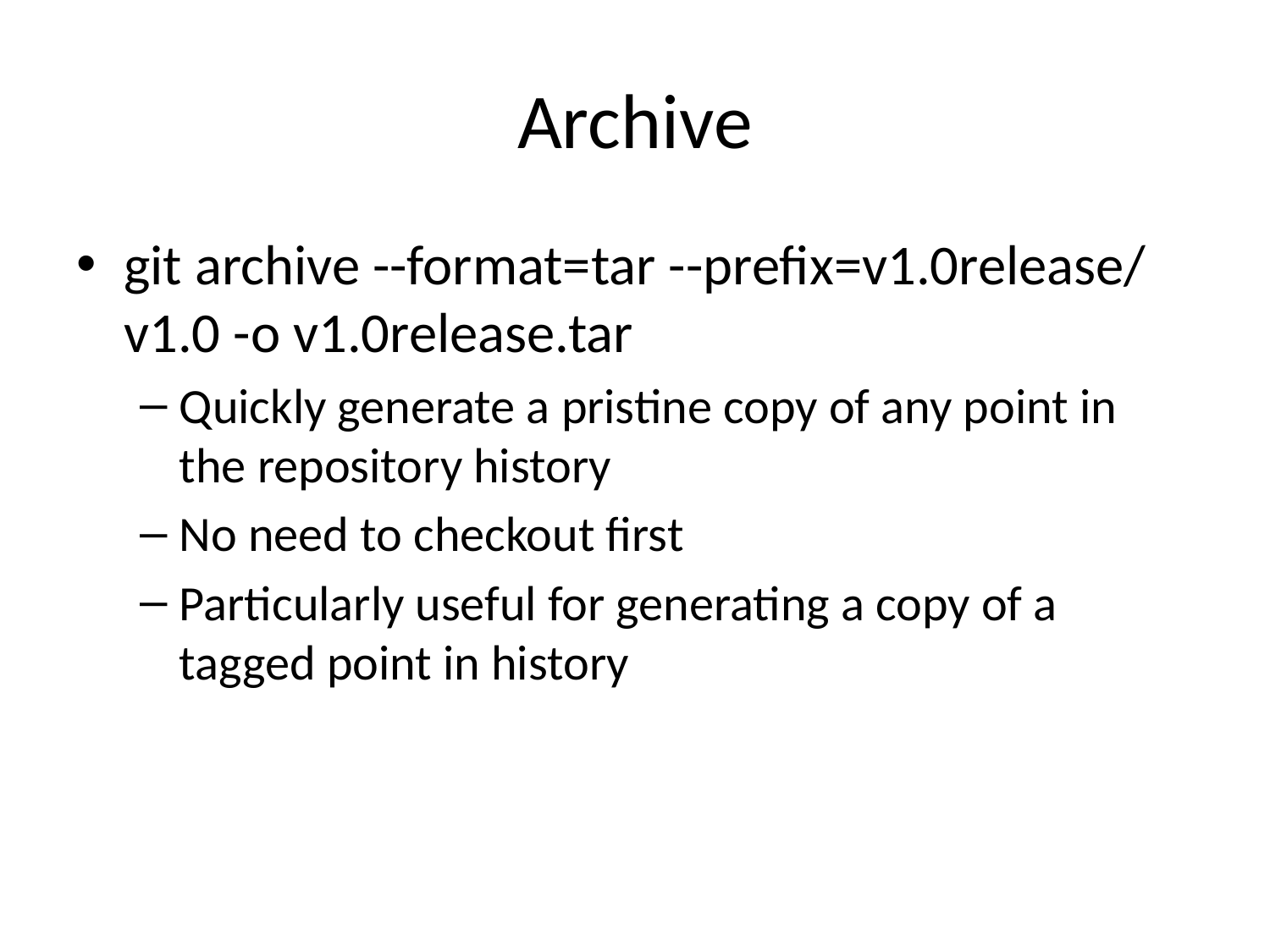

# Archive
git archive --format=tar --prefix=v1.0release/ v1.0 -o v1.0release.tar
Quickly generate a pristine copy of any point in the repository history
No need to checkout first
Particularly useful for generating a copy of a tagged point in history